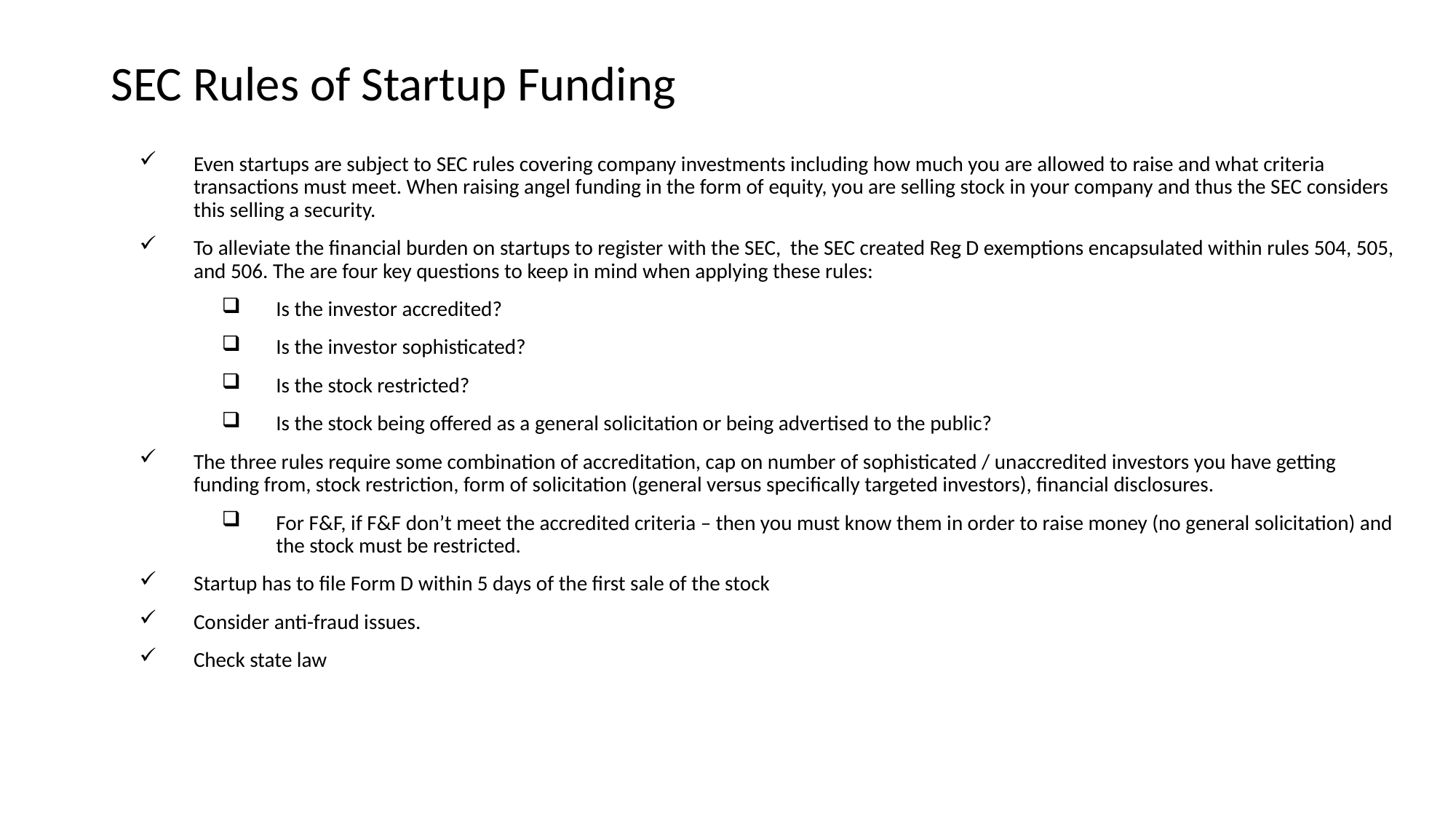

# SEC Rules of Startup Funding
Even startups are subject to SEC rules covering company investments including how much you are allowed to raise and what criteria transactions must meet. When raising angel funding in the form of equity, you are selling stock in your company and thus the SEC considers this selling a security.
To alleviate the financial burden on startups to register with the SEC,  the SEC created Reg D exemptions encapsulated within rules 504, 505, and 506. The are four key questions to keep in mind when applying these rules:
Is the investor accredited?
Is the investor sophisticated?
Is the stock restricted?
Is the stock being offered as a general solicitation or being advertised to the public?
The three rules require some combination of accreditation, cap on number of sophisticated / unaccredited investors you have getting funding from, stock restriction, form of solicitation (general versus specifically targeted investors), financial disclosures.
For F&F, if F&F don’t meet the accredited criteria – then you must know them in order to raise money (no general solicitation) and the stock must be restricted.
Startup has to file Form D within 5 days of the first sale of the stock
Consider anti-fraud issues.
Check state law